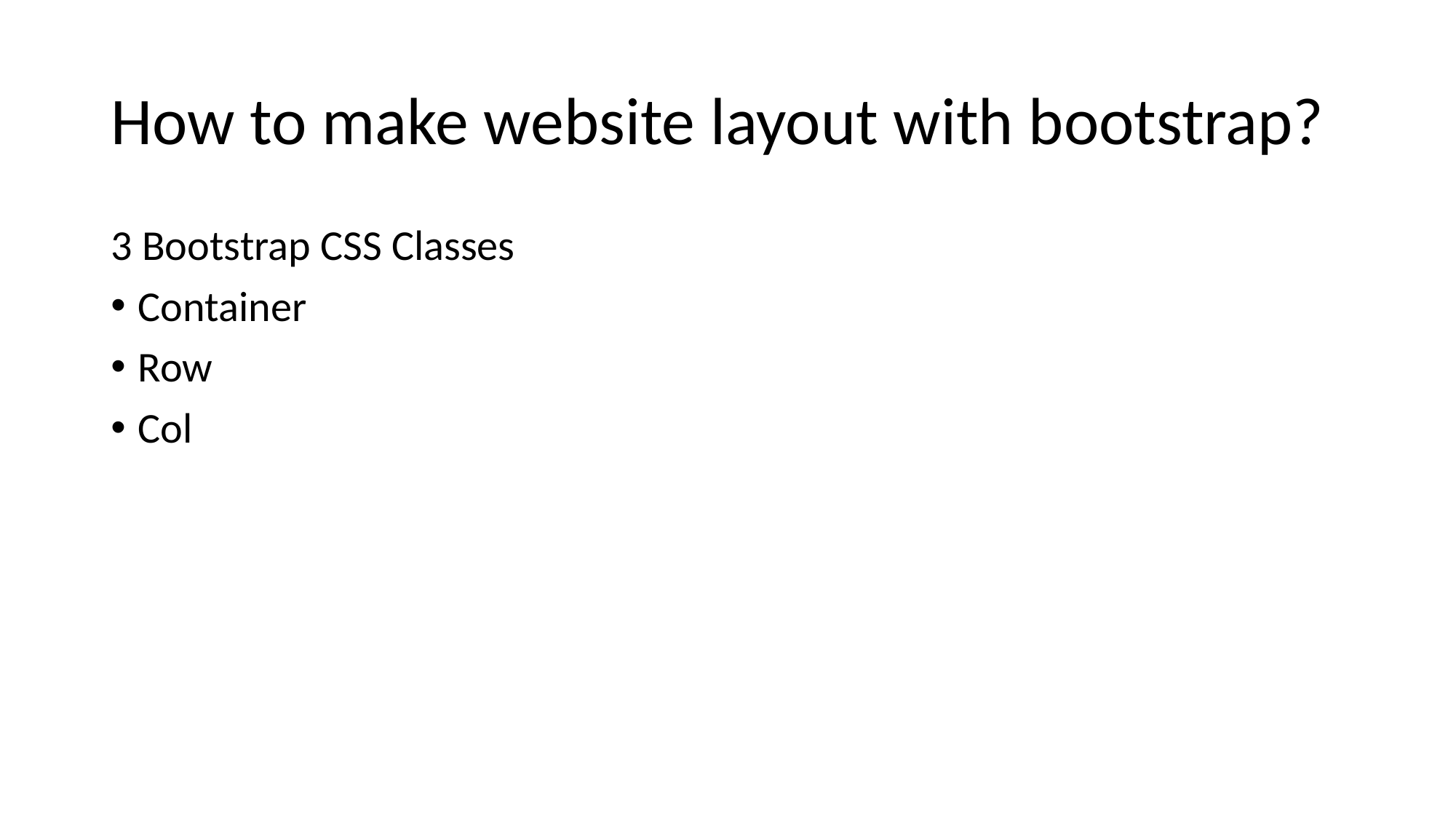

# How to make website layout with bootstrap?
3 Bootstrap CSS Classes
Container
Row
Col